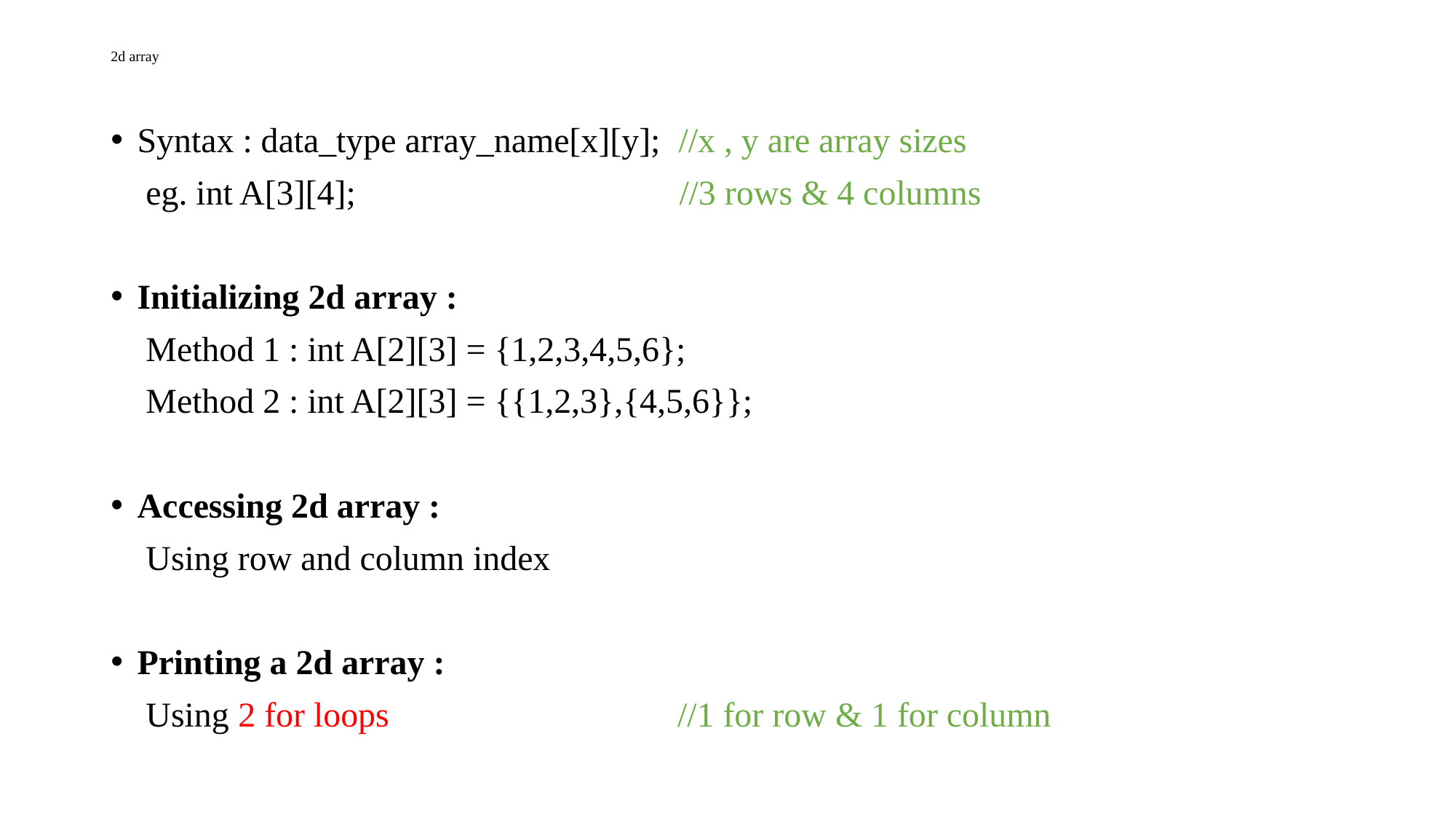

# 2d array
Syntax : data_type array_name[x][y];  //x , y are array sizes
    eg. int A[3][4];                                     //3 rows & 4 columns

Initializing 2d array :
    Method 1 : int A[2][3] = {1,2,3,4,5,6};
    Method 2 : int A[2][3] = {{1,2,3},{4,5,6}};

Accessing 2d array :
    Using row and column index

Printing a 2d array :
    Using 2 for loops                                 //1 for row & 1 for column